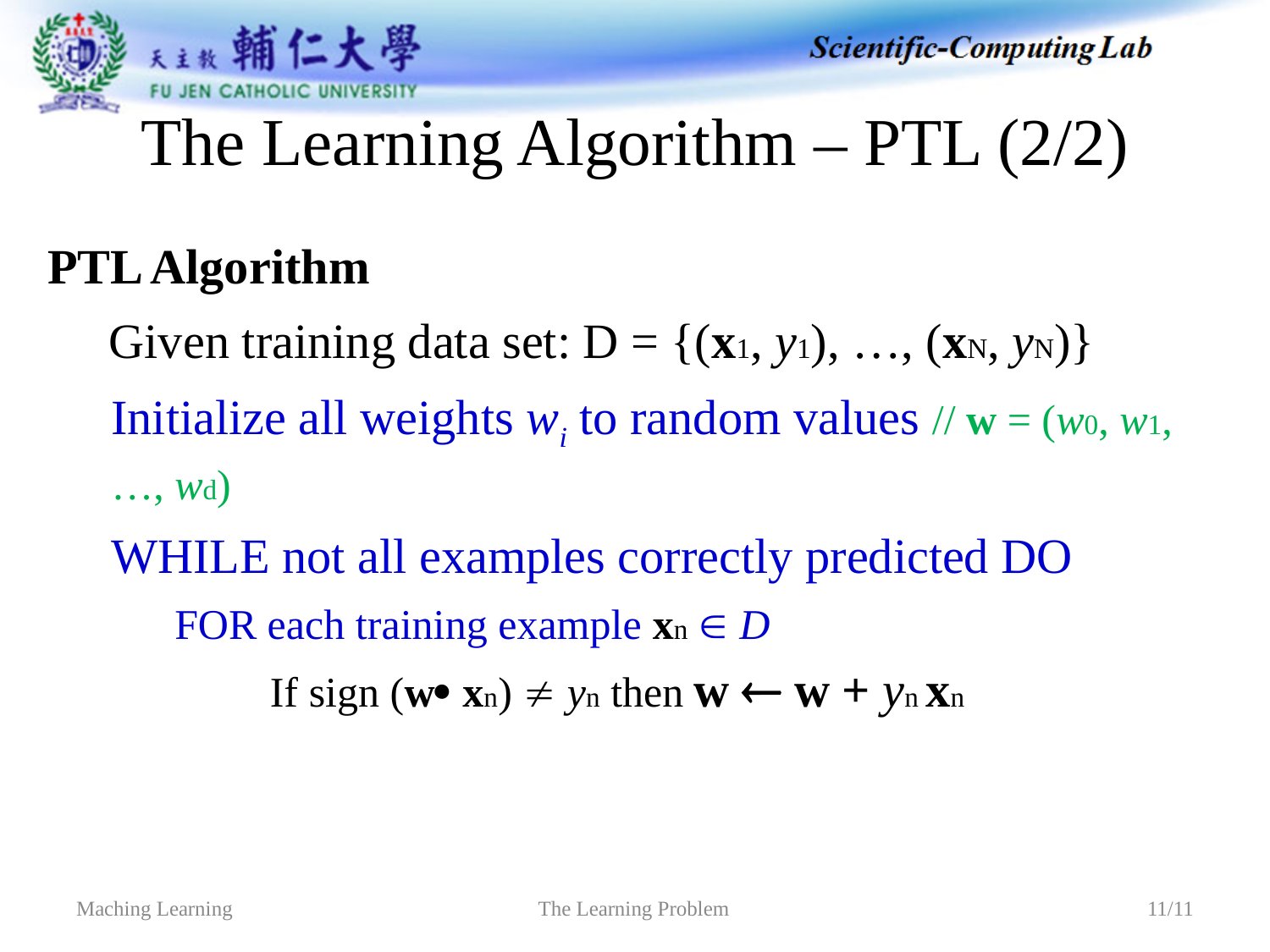

# The Learning Algorithm – PTL (2/2)
PTL Algorithm
     Given training data set: D = {(x1, y1), …, (xN, yN)}
Initialize all weights wi to random values // w = (w0, w1, …, wd)
WHILE not all examples correctly predicted DO
FOR each training example xn ∈ D
                     If sign (w• xn) ≠ yn then w ← w + yn xn
The Learning Problem
Maching Learning
11/11